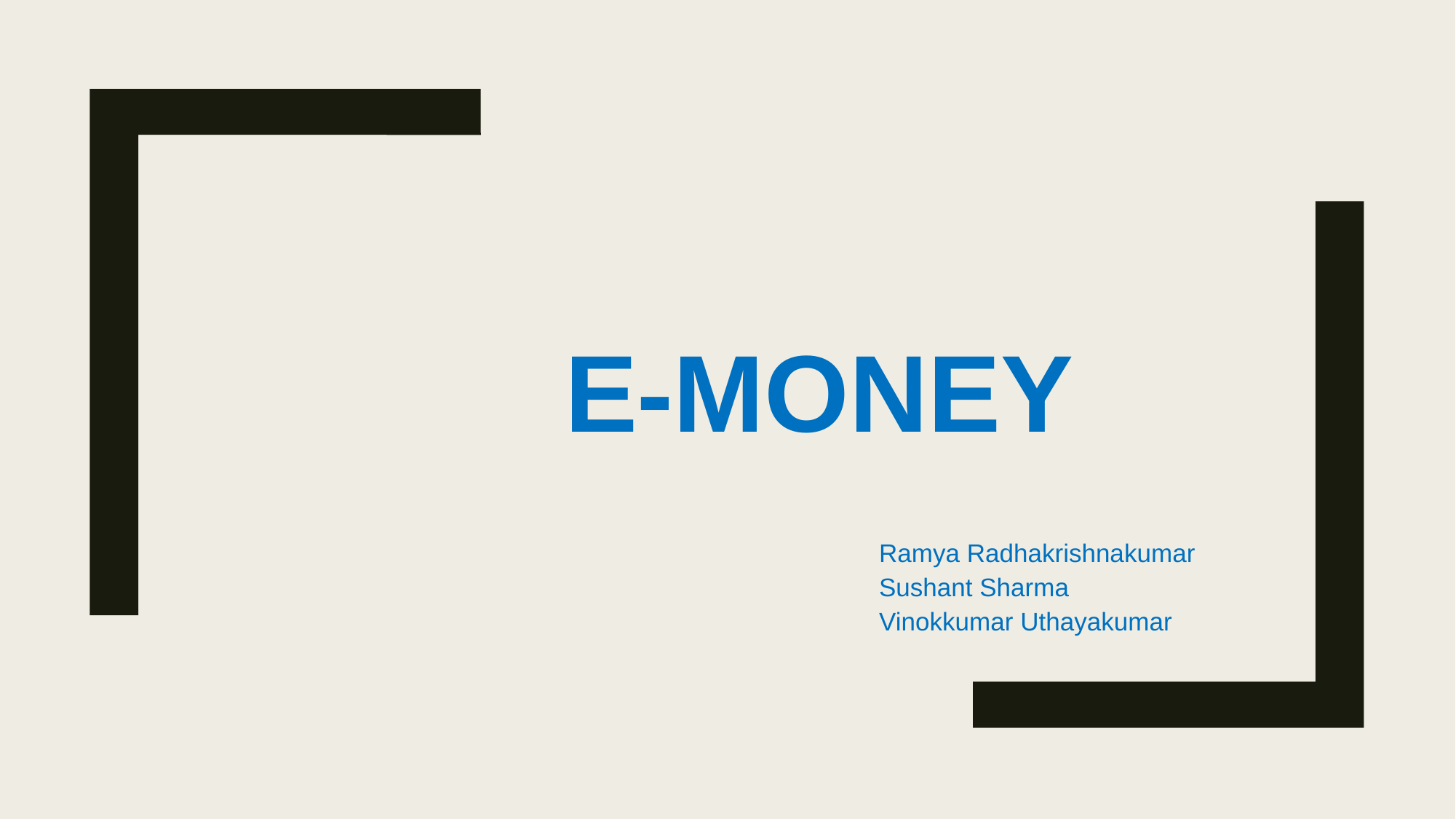

# E-Money
Ramya Radhakrishnakumar
Sushant Sharma
Vinokkumar Uthayakumar